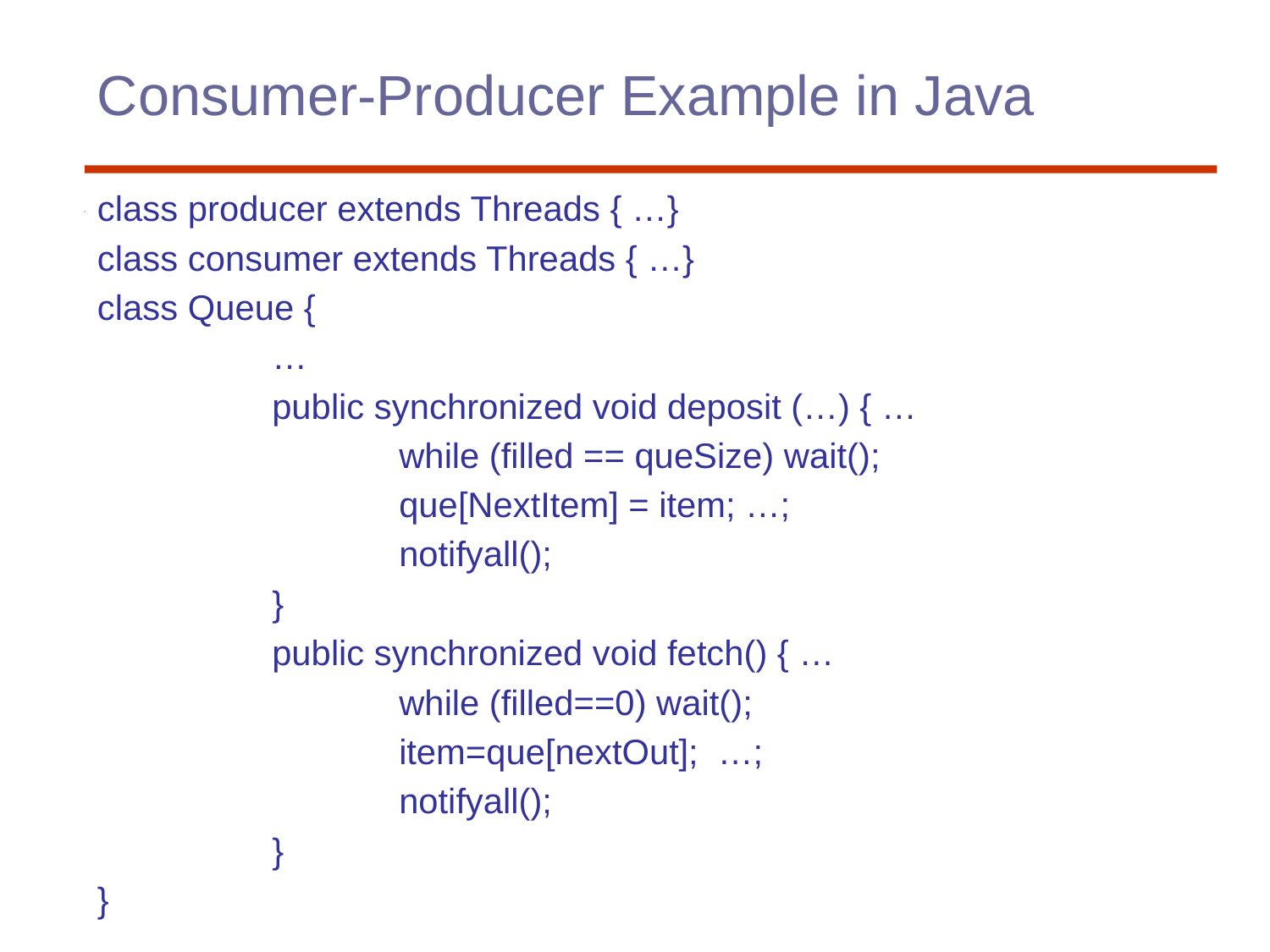

# Consumer-Producer Example in Java
class producer extends Threads { …}
class consumer extends Threads { …}
class Queue {
		…
		public synchronized void deposit (…) { …
			while (filled == queSize) wait();
			que[NextItem] = item; …;
			notifyall();
		}
		public synchronized void fetch() { …
			while (filled==0) wait();
			item=que[nextOut];  …;
			notifyall();
		}
}